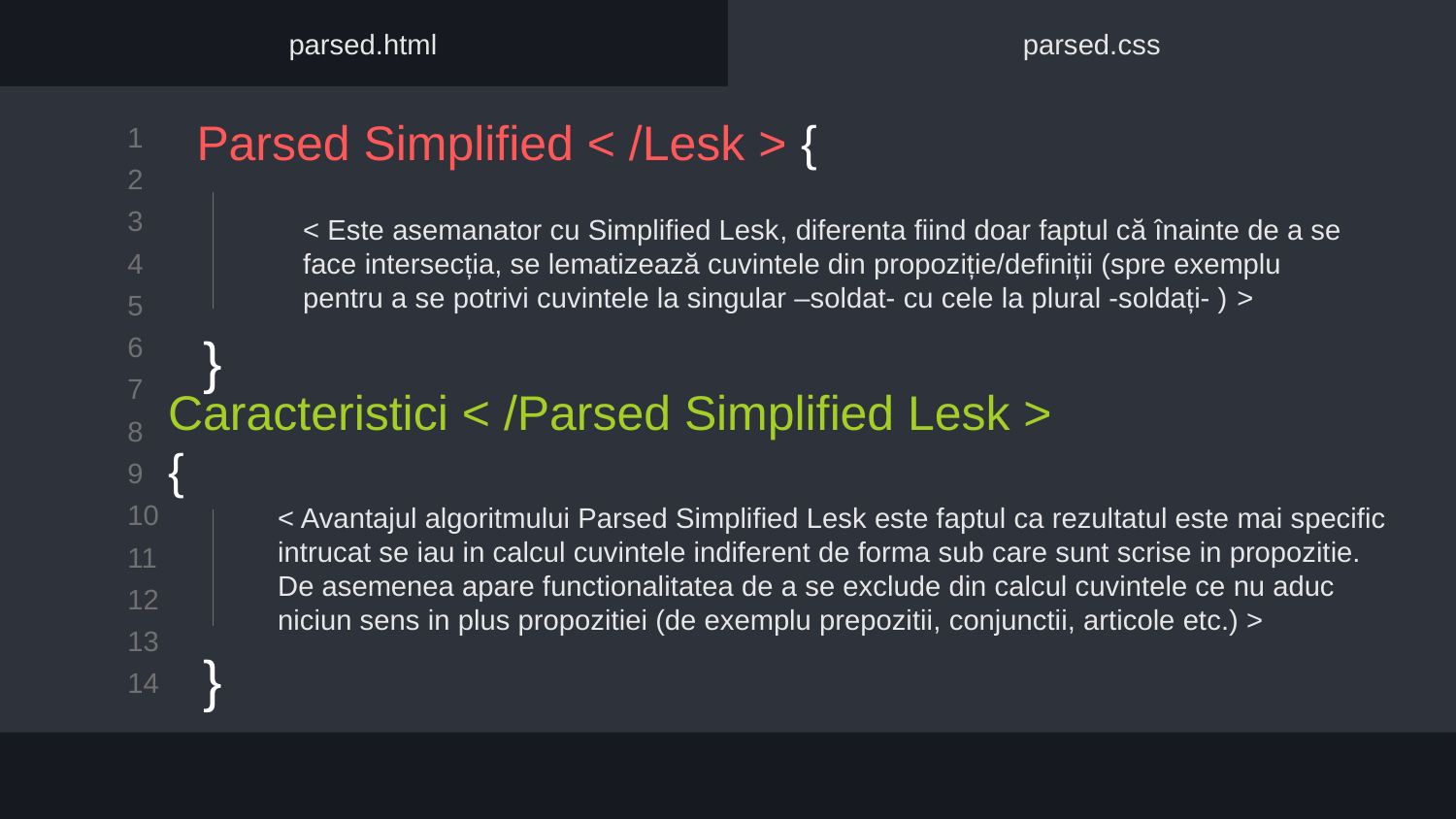

parsed.html
parsed.css
# Parsed Simplified < /Lesk > {
}
< Este asemanator cu Simplified Lesk, diferenta fiind doar faptul că înainte de a se face intersecția, se lematizează cuvintele din propoziție/definiții (spre exemplu pentru a se potrivi cuvintele la singular –soldat- cu cele la plural -soldați- ) >
Caracteristici < /Parsed Simplified Lesk >
{
< Avantajul algoritmului Parsed Simplified Lesk este faptul ca rezultatul este mai specific intrucat se iau in calcul cuvintele indiferent de forma sub care sunt scrise in propozitie. De asemenea apare functionalitatea de a se exclude din calcul cuvintele ce nu aduc niciun sens in plus propozitiei (de exemplu prepozitii, conjunctii, articole etc.) >
}